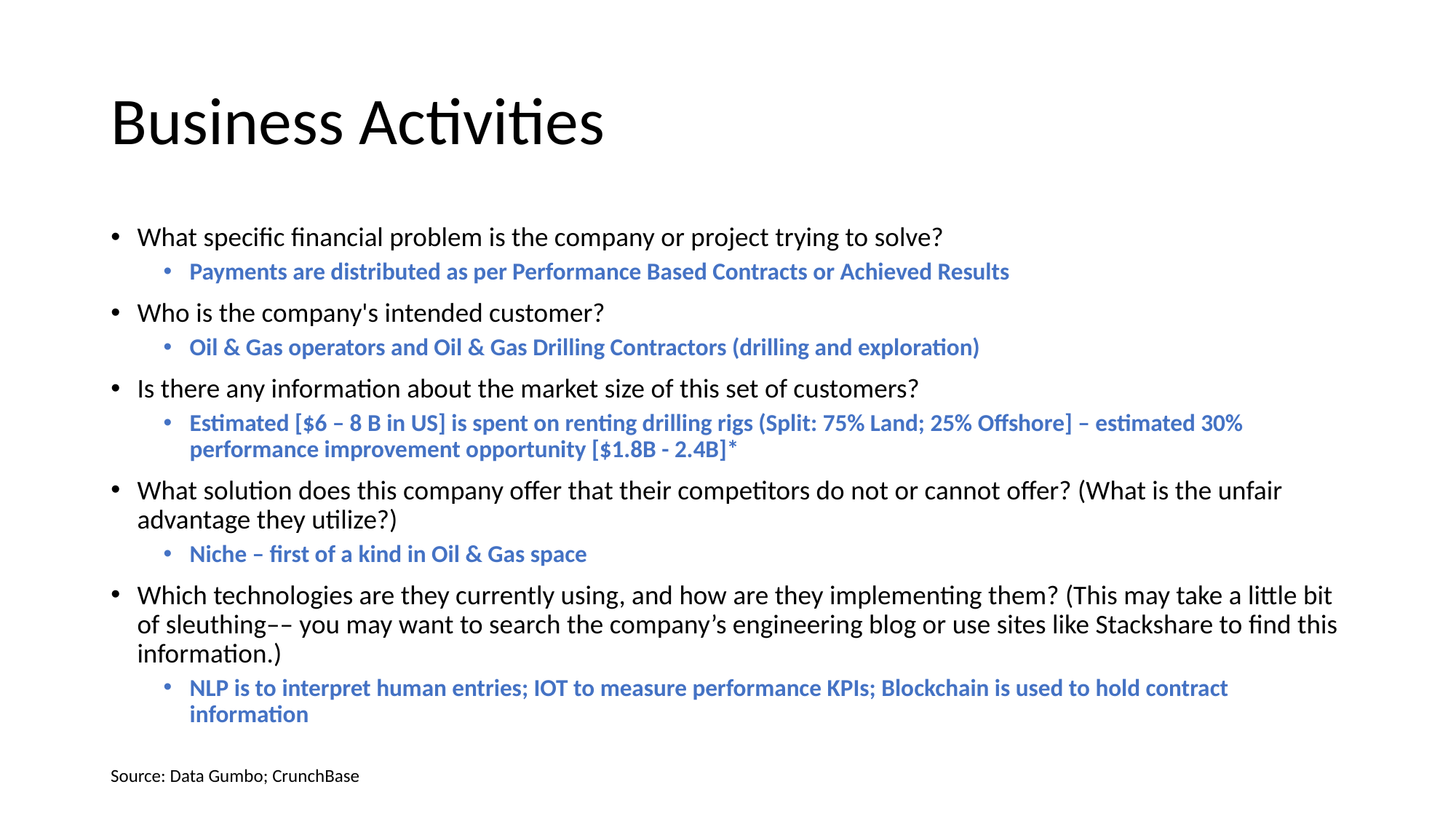

# Business Activities
What specific financial problem is the company or project trying to solve?
Payments are distributed as per Performance Based Contracts or Achieved Results
Who is the company's intended customer?
Oil & Gas operators and Oil & Gas Drilling Contractors (drilling and exploration)
Is there any information about the market size of this set of customers?
Estimated [$6 – 8 B in US] is spent on renting drilling rigs (Split: 75% Land; 25% Offshore] – estimated 30% performance improvement opportunity [$1.8B - 2.4B]*
What solution does this company offer that their competitors do not or cannot offer? (What is the unfair advantage they utilize?)
Niche – first of a kind in Oil & Gas space
Which technologies are they currently using, and how are they implementing them? (This may take a little bit of sleuthing–– you may want to search the company’s engineering blog or use sites like Stackshare to find this information.)
NLP is to interpret human entries; IOT to measure performance KPIs; Blockchain is used to hold contract information
Source: Data Gumbo; CrunchBase